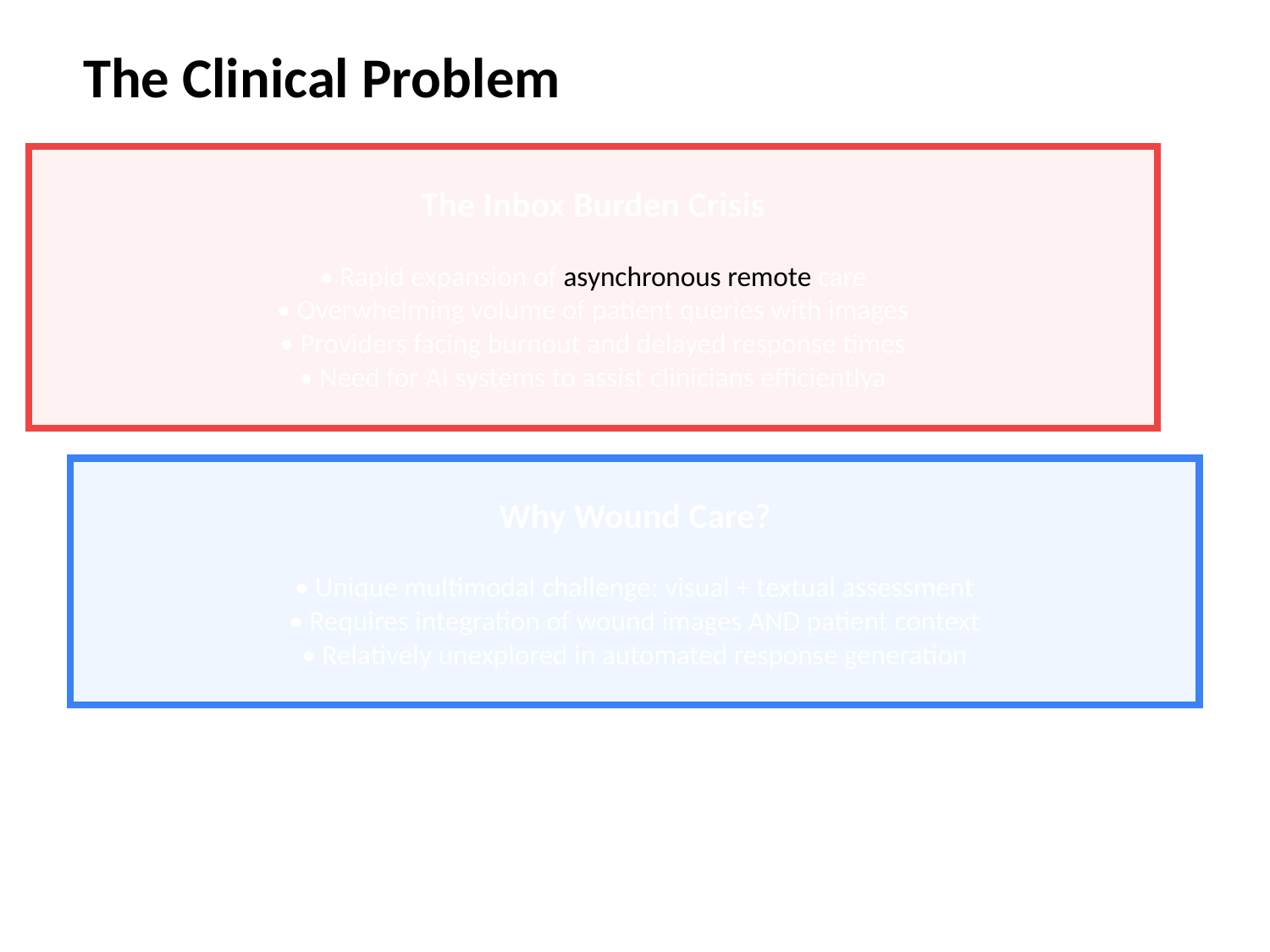

The Clinical Problem
The Inbox Burden Crisis

• Rapid expansion of asynchronous remote care
• Overwhelming volume of patient queries with images
• Providers facing burnout and delayed response times
• Need for AI systems to assist clinicians efficientlya
Why Wound Care?

• Unique multimodal challenge: visual + textual assessment
• Requires integration of wound images AND patient context
• Relatively unexplored in automated response generation